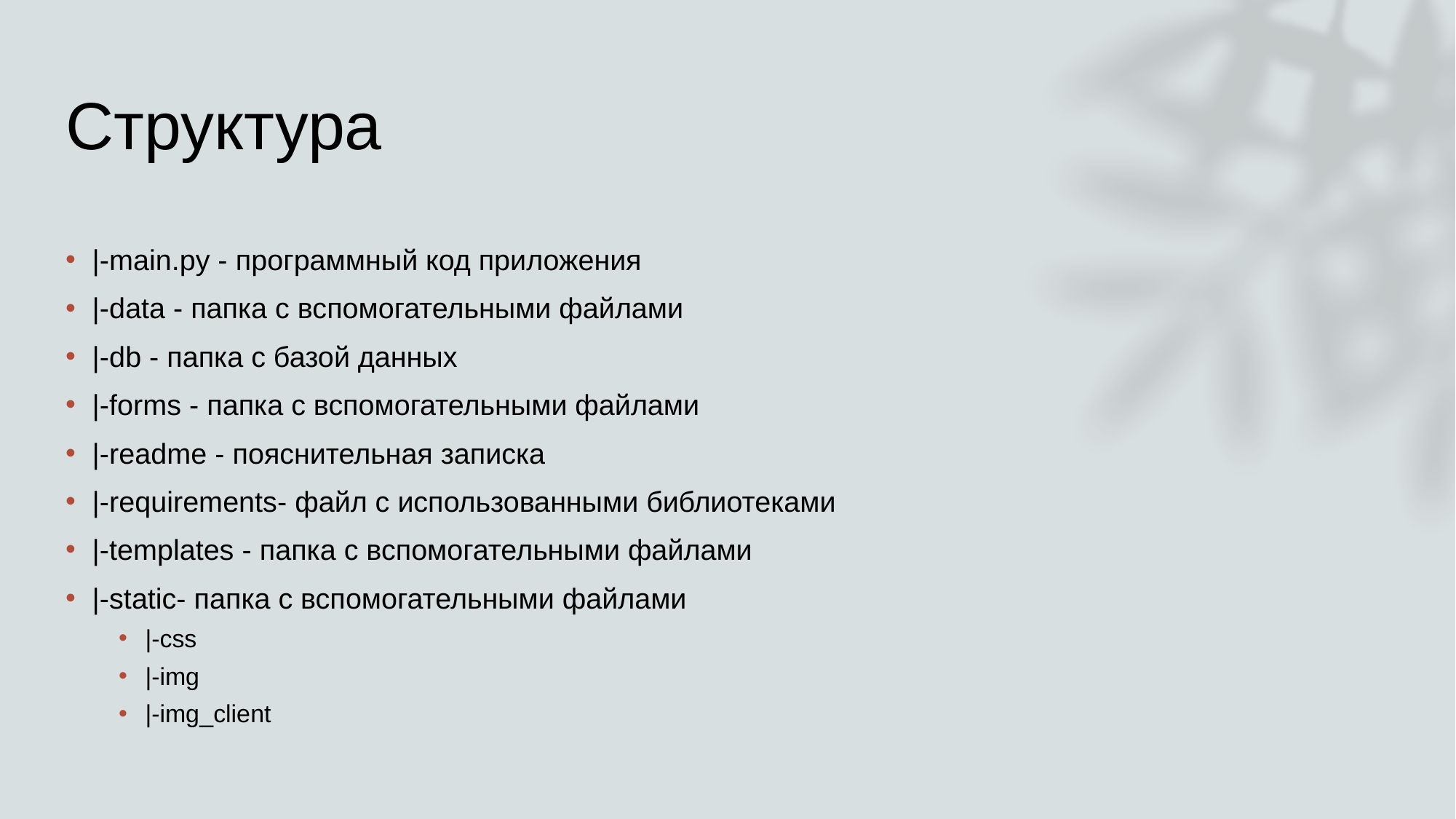

# Структура
|-main.py - программный код приложения
|-data - папка с вспомогательными файлами
|-db - папка с базой данных
|-forms - папка с вспомогательными файлами
|-readme - пояснительная записка
|-requirements- файл с использованными библиотеками
|-templates - папка с вспомогательными файлами
|-static- папка с вспомогательными файлами
|-css
|-img
|-img_client